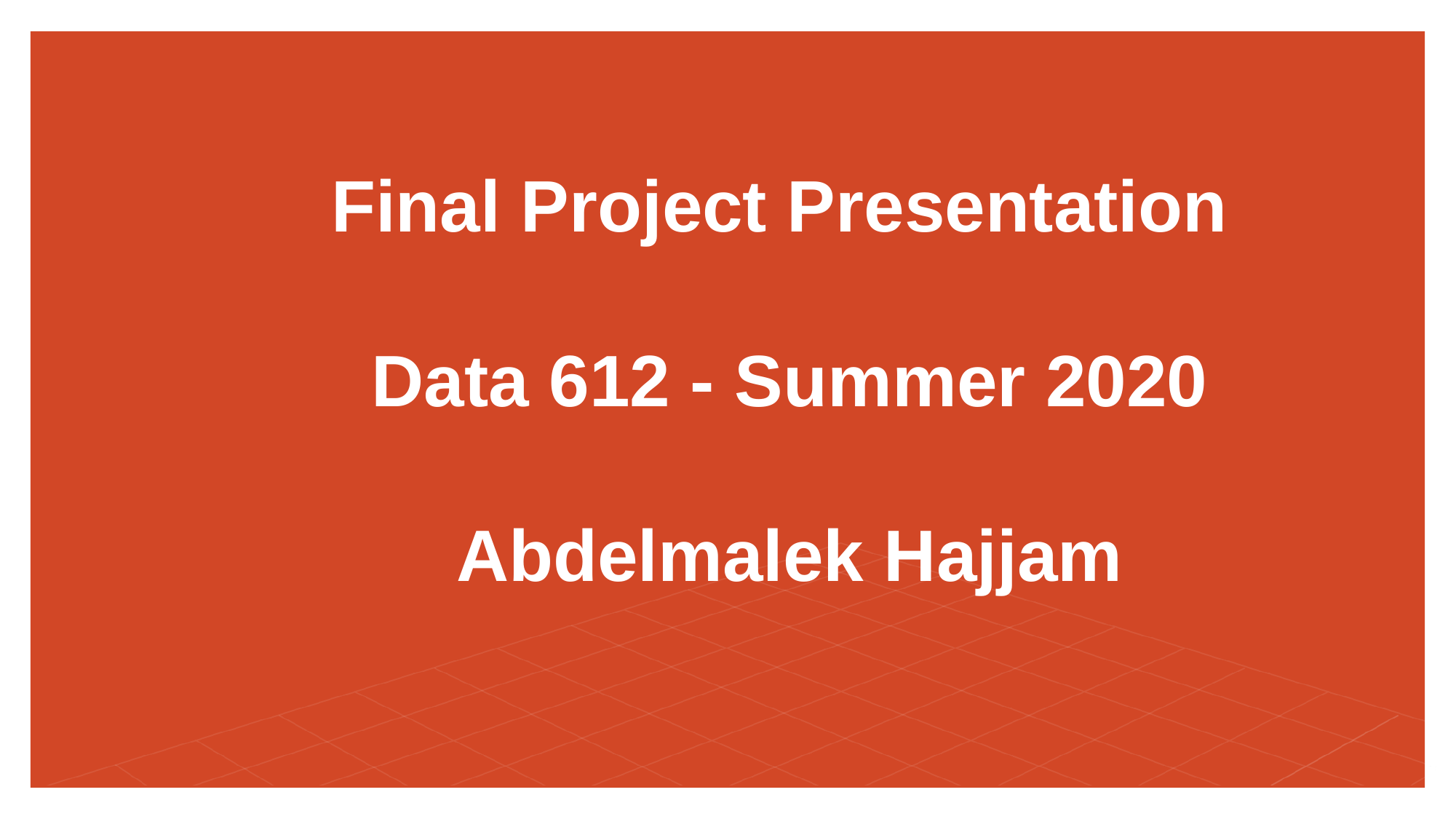

# Final Project Presentation Data 612 - Summer 2020 Abdelmalek Hajjam